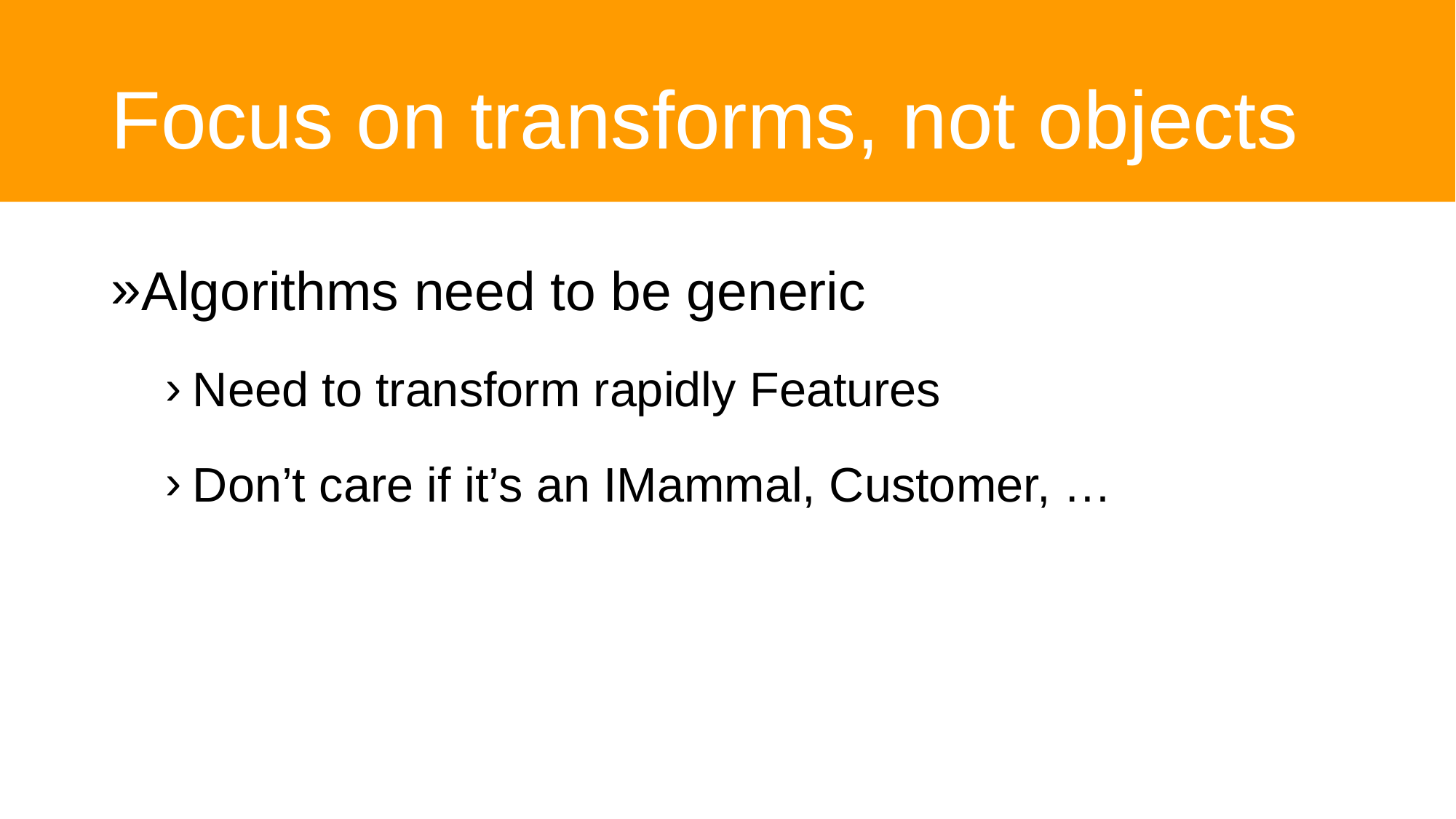

# Focus on transforms, not objects
Algorithms need to be generic
Need to transform rapidly Features
Don’t care if it’s an IMammal, Customer, …